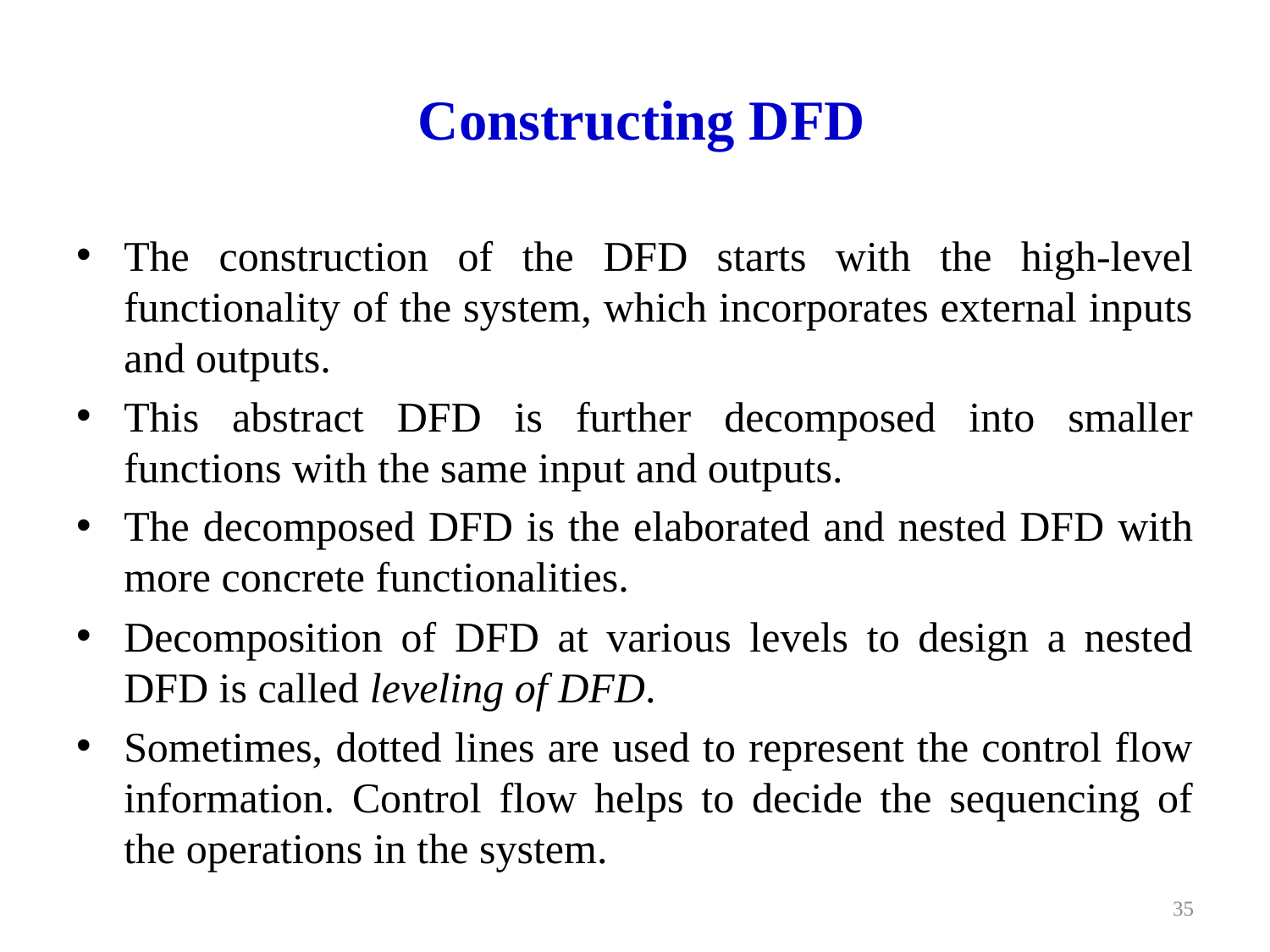

# Constructing DFD
The construction of the DFD starts with the high-level functionality of the system, which incorporates external inputs and outputs.
This abstract DFD is further decomposed into smaller functions with the same input and outputs.
The decomposed DFD is the elaborated and nested DFD with more concrete functionalities.
Decomposition of DFD at various levels to design a nested DFD is called leveling of DFD.
Sometimes, dotted lines are used to represent the control flow information. Control flow helps to decide the sequencing of the operations in the system.
35